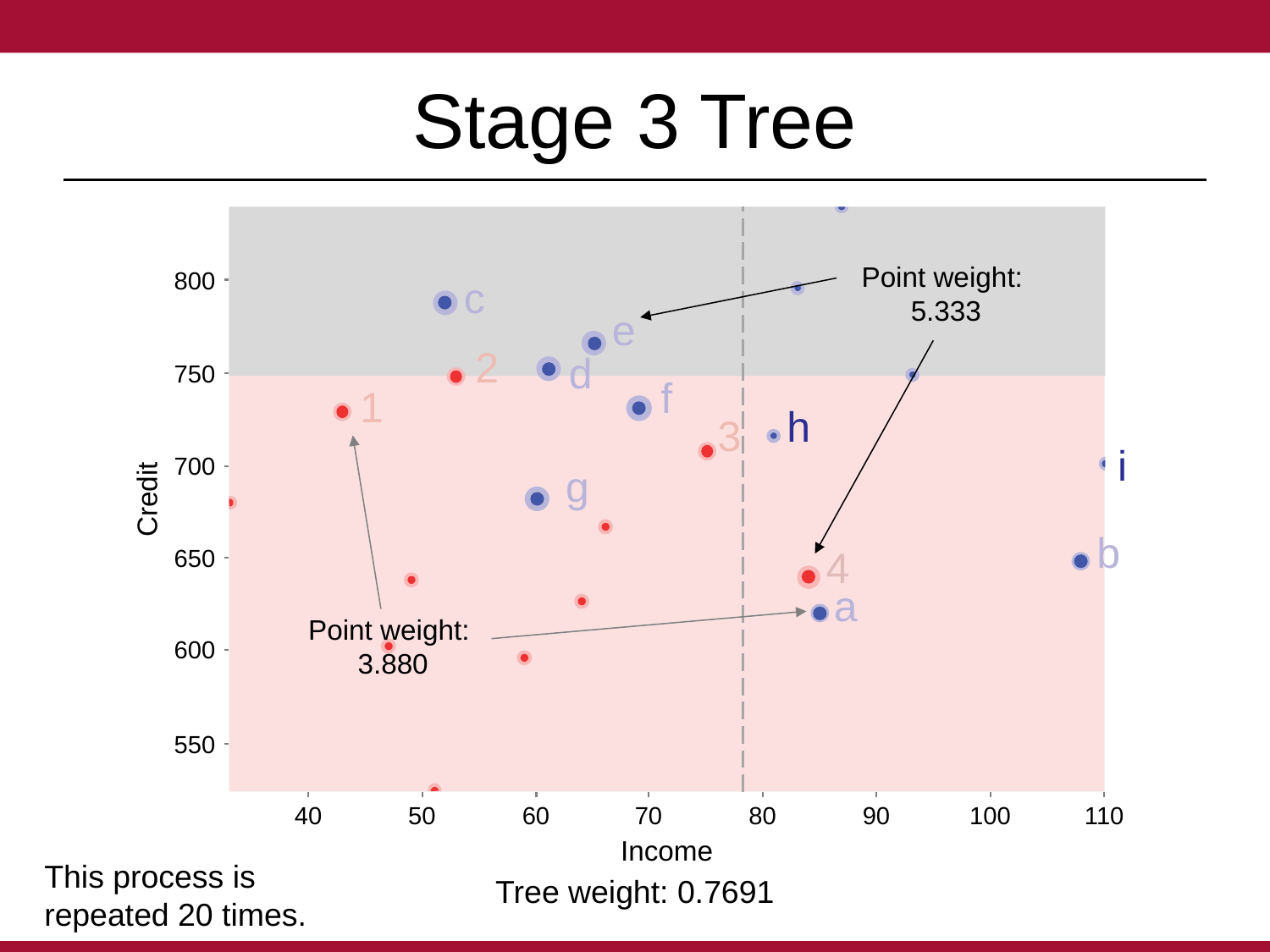

# Stage 3 Tree

800
750
700
Credit
650
600
550
c

e

2

d

f

1
h

3

i

g

b

4

a

40
50
60
70
80
90
100
110
Income
Point weight:
5.333
Point weight:
3.880
This process is repeated 20 times.
Tree weight: 0.7691